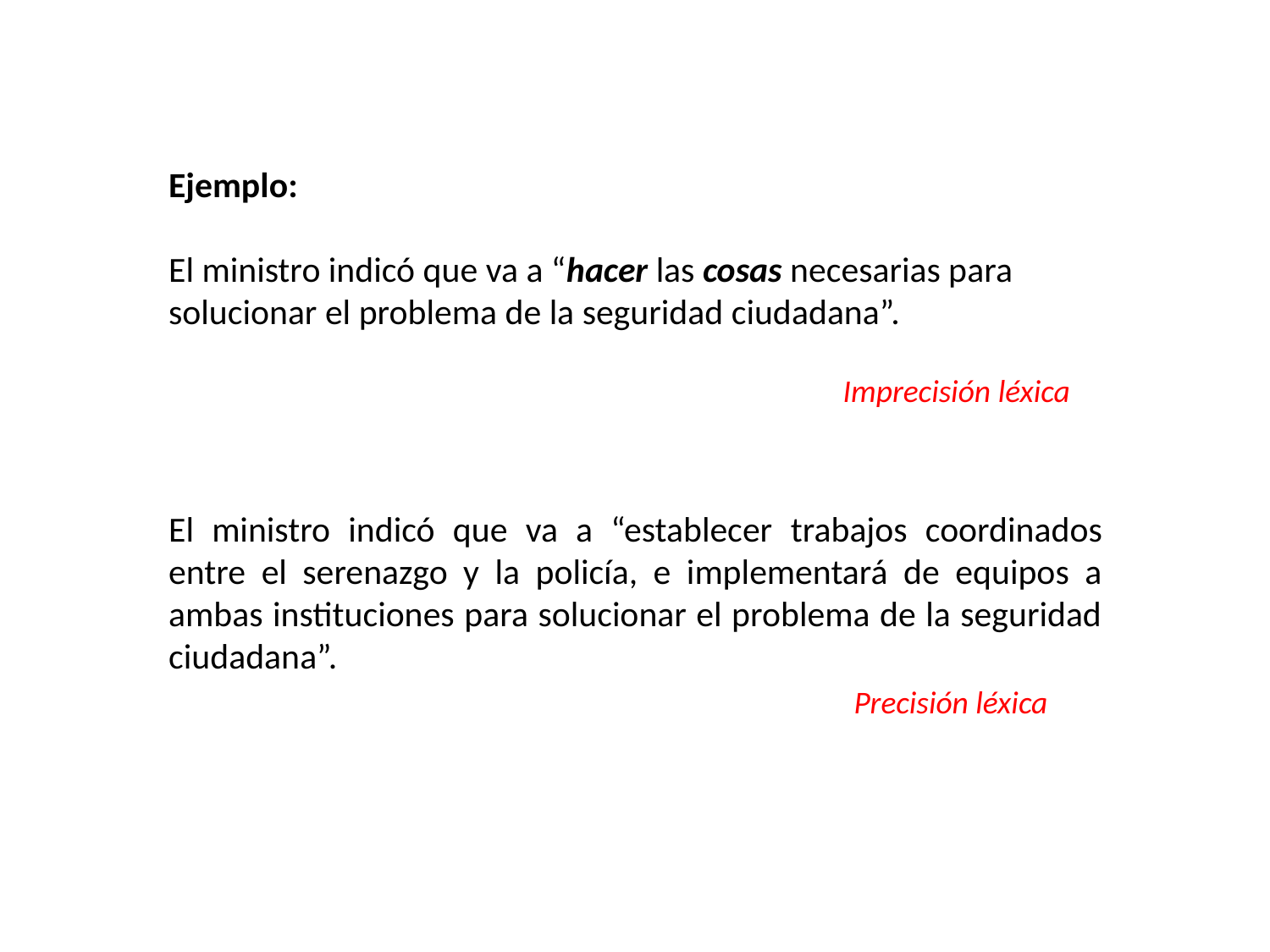

Ejemplo:
El ministro indicó que va a “hacer las cosas necesarias para solucionar el problema de la seguridad ciudadana”.

Imprecisión léxica
El ministro indicó que va a “establecer trabajos coordinados entre el serenazgo y la policía, e implementará de equipos a ambas instituciones para solucionar el problema de la seguridad ciudadana”.

Precisión léxica